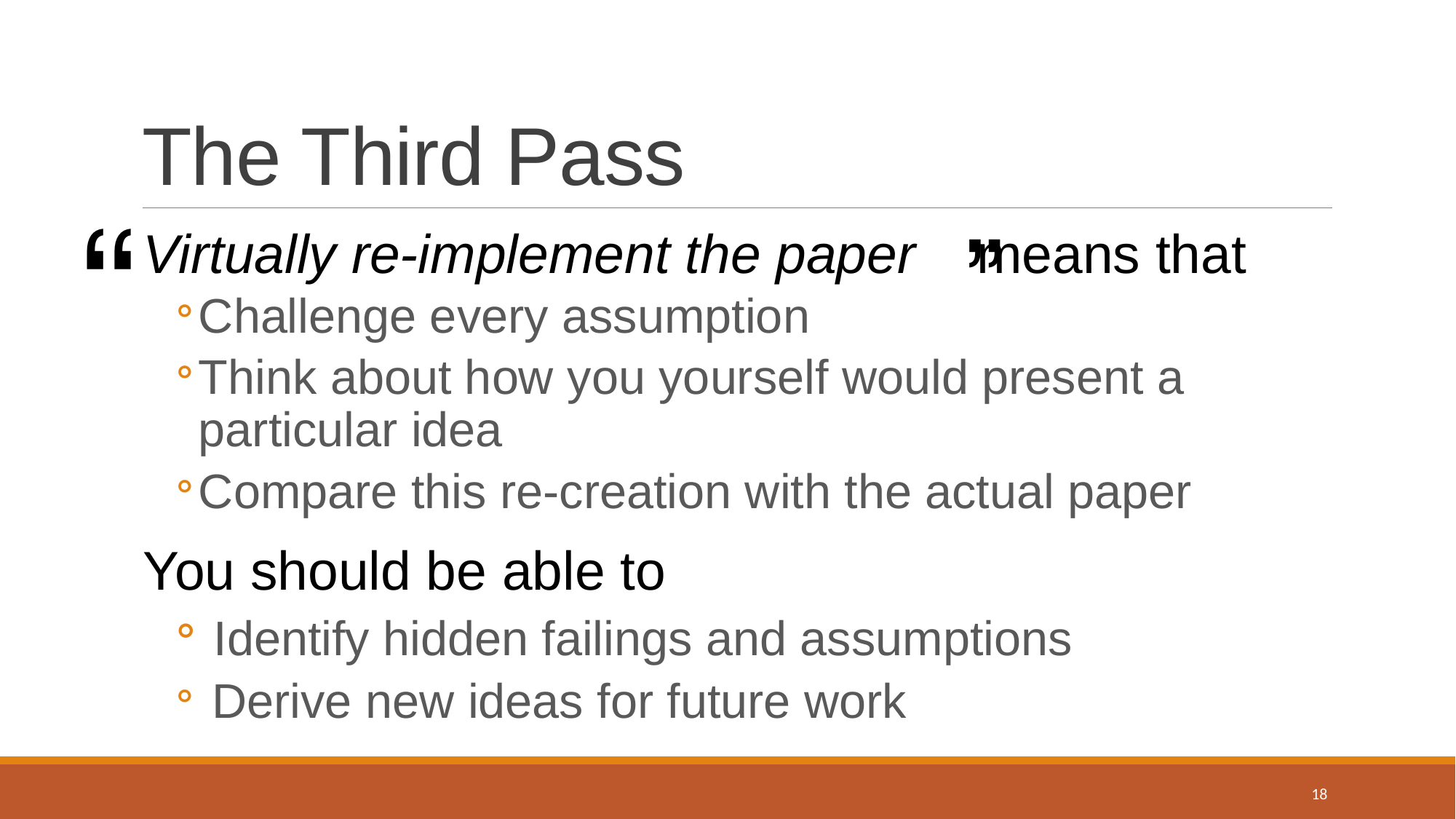

# The Third Pass
“
”
Virtually re-implement the paper    means that
Challenge every assumption
Think about how you yourself would present a particular idea
Compare this re-creation with the actual paper
You should be able to
 Identify hidden failings and assumptions
 Derive new ideas for future work

18